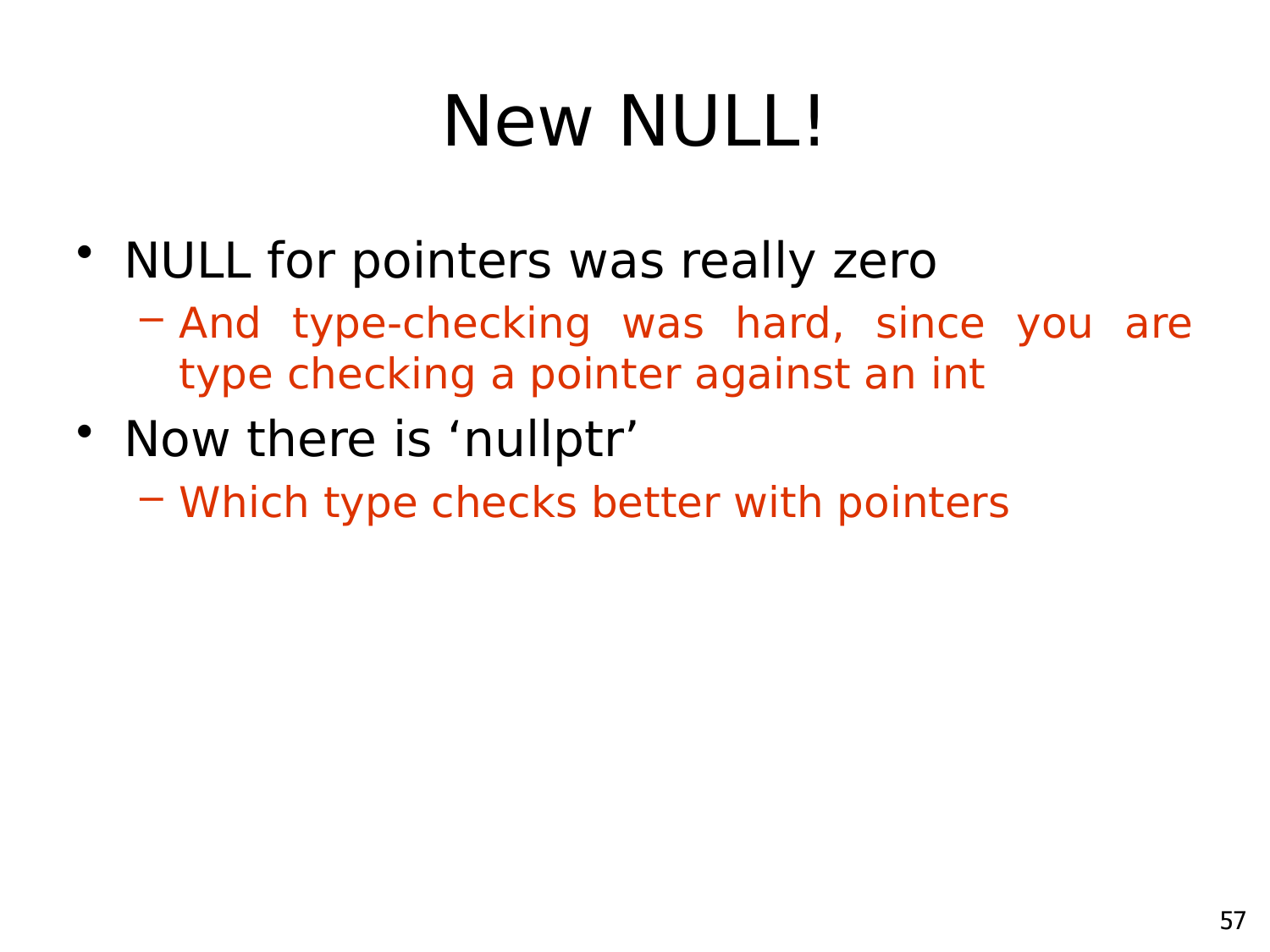

# New NULL!
NULL for pointers was really zero
And type-checking was hard, since you are type checking a pointer against an int
Now there is ‘nullptr’
Which type checks better with pointers